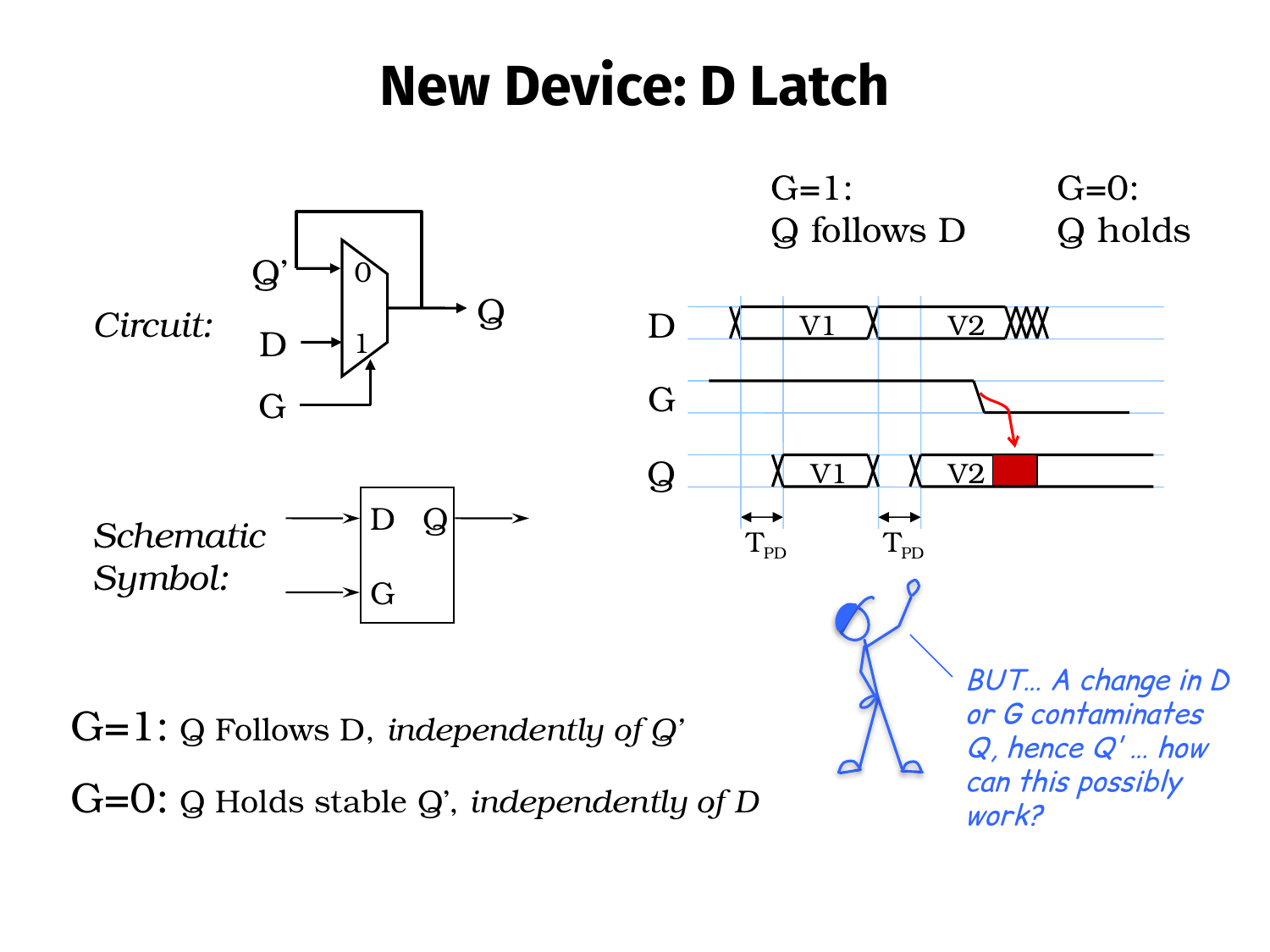

# New Device: D Latch
G=1:
Q follows D
G=0:
Q holds

V1

V2
D

G

V1

V2
Q

TPD

TPD

0

Q

D
1

G
Q’
Circuit:

BUT… A change in D or G contaminates Q, hence Q’ … how can this possibly work?

D
Q
G

Schematic
Symbol:

G=1: Q Follows D, independently of Q’
G=0: Q Holds stable Q’, independently of D